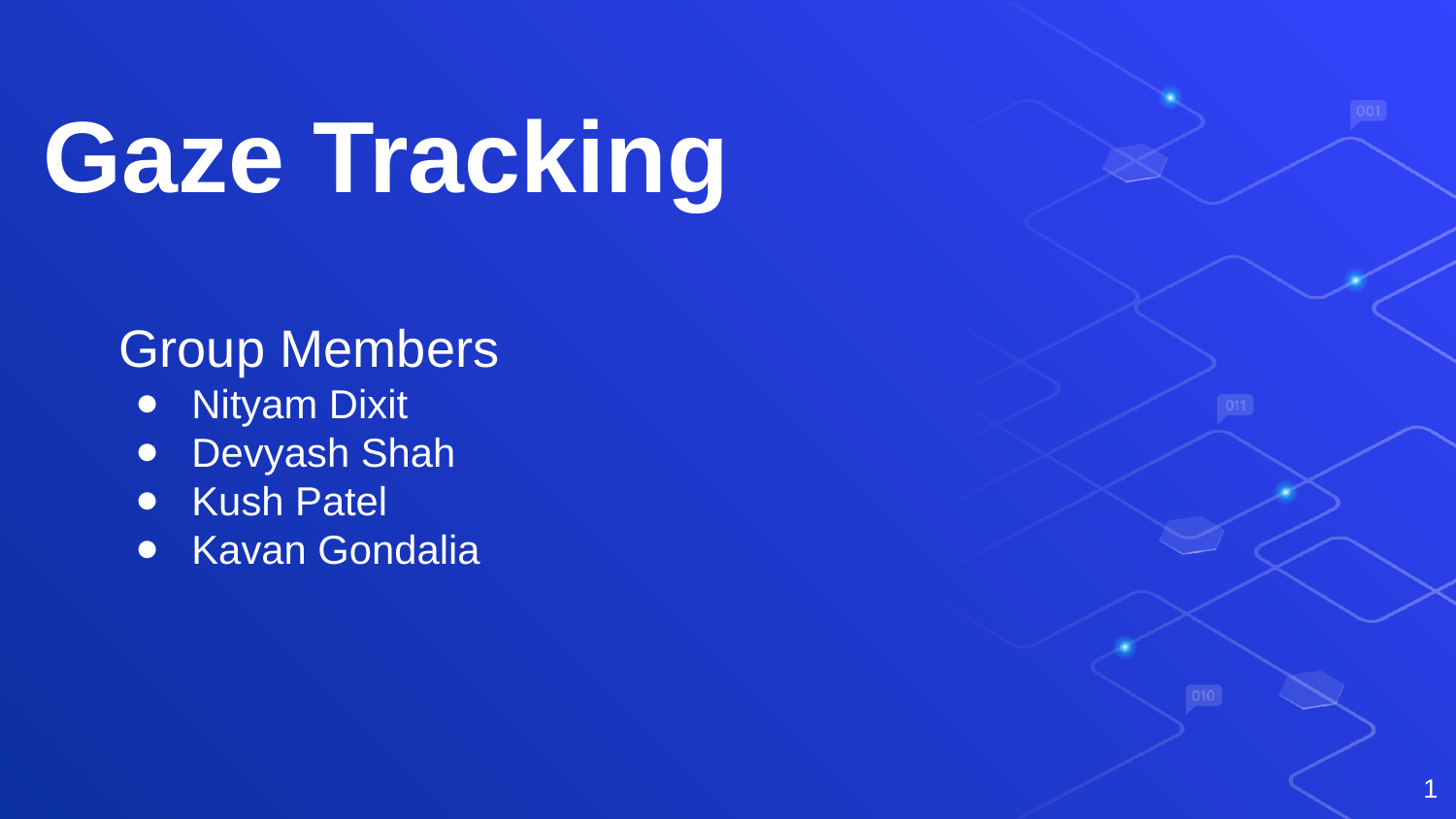

Gaze Tracking
Group Members
Nityam Dixit
Devyash Shah
Kush Patel
Kavan Gondalia
1